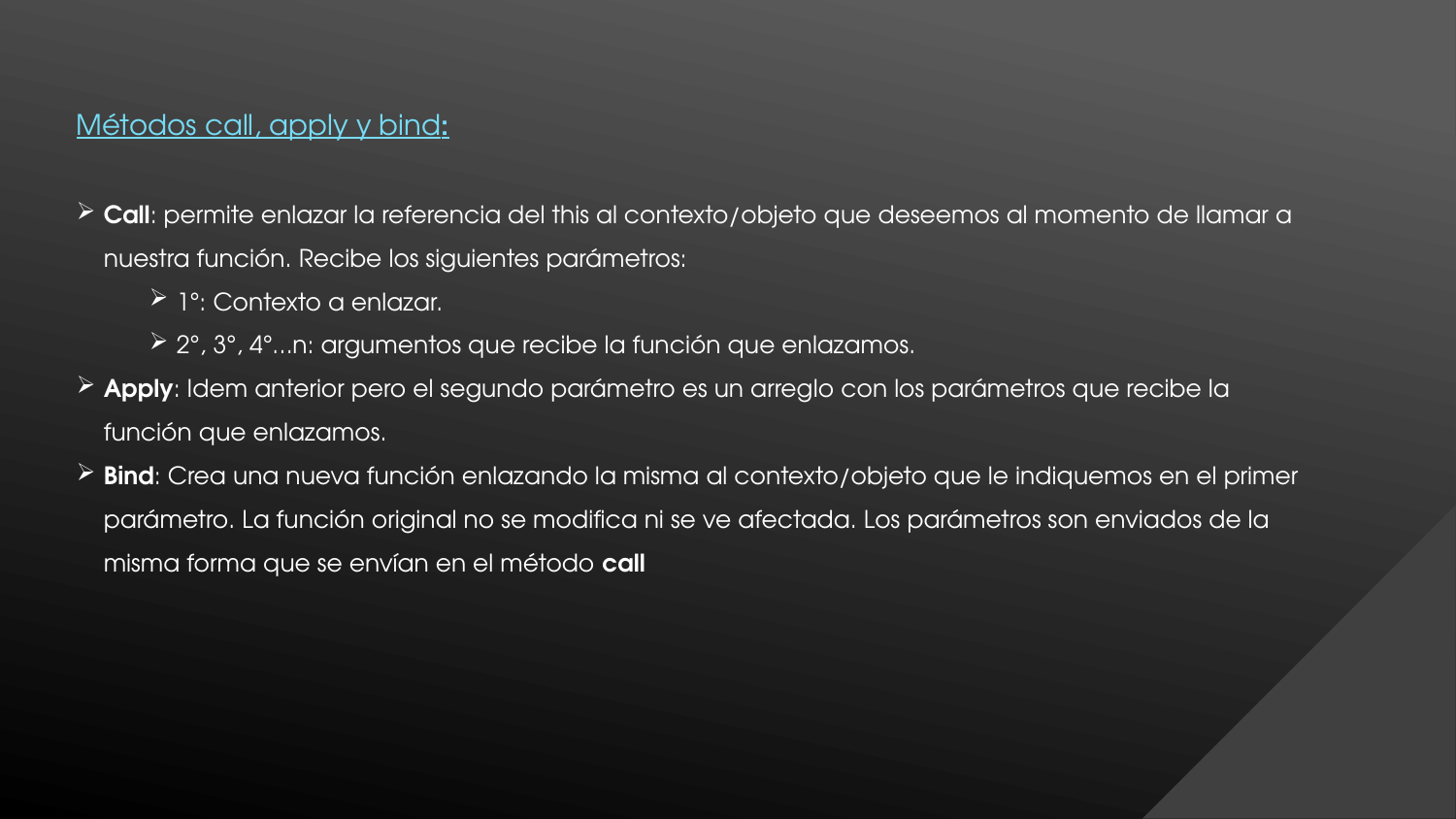

Métodos call, apply y bind:

Call: permite enlazar la referencia del this al contexto/objeto que deseemos al momento de llamar a nuestra función. Recibe los siguientes parámetros:
1°: Contexto a enlazar.
2°, 3°, 4°…n: argumentos que recibe la función que enlazamos.
Apply: Idem anterior pero el segundo parámetro es un arreglo con los parámetros que recibe la función que enlazamos.
Bind: Crea una nueva función enlazando la misma al contexto/objeto que le indiquemos en el primer parámetro. La función original no se modifica ni se ve afectada. Los parámetros son enviados de la misma forma que se envían en el método call